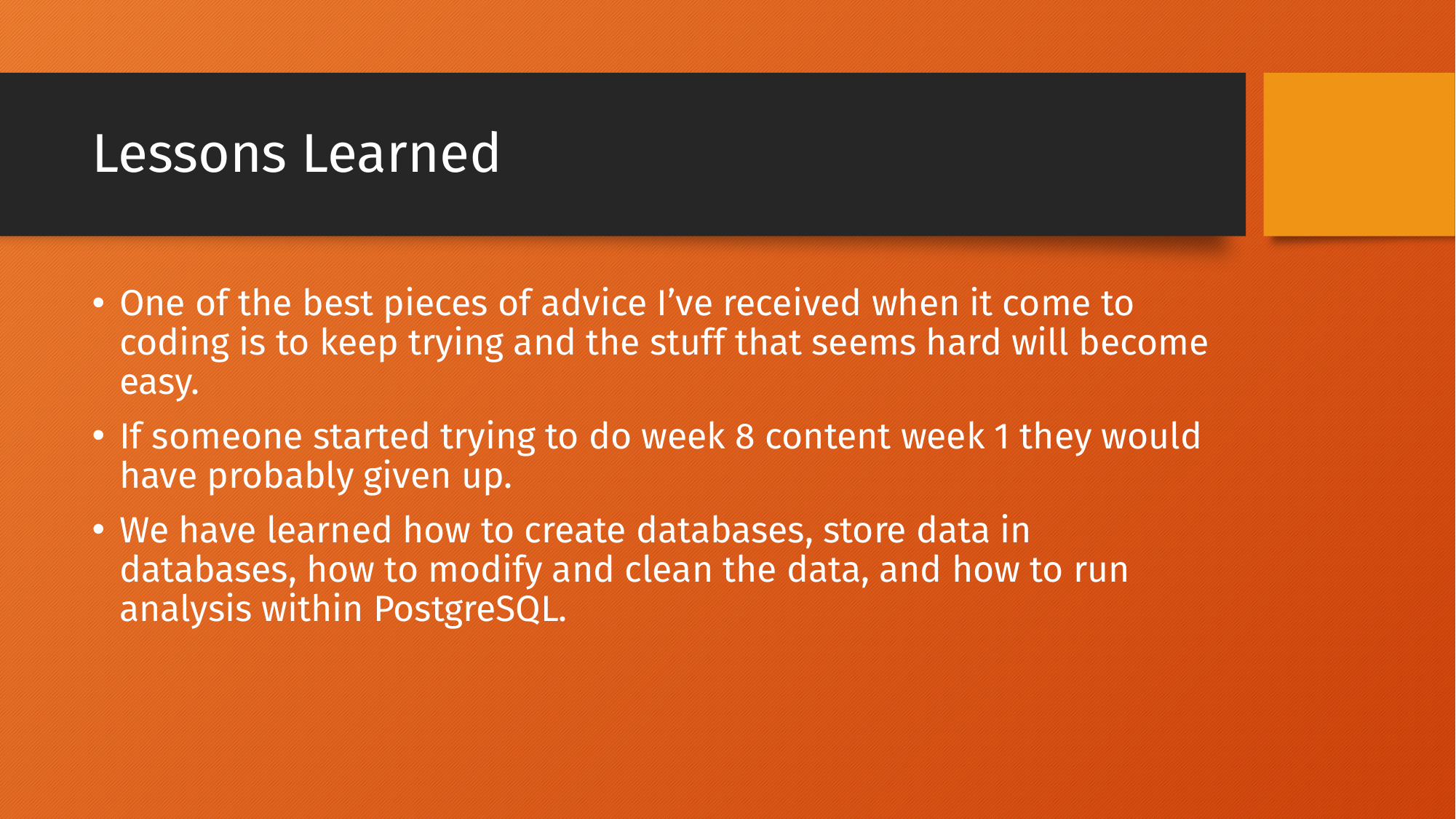

# Lessons Learned
One of the best pieces of advice I’ve received when it come to coding is to keep trying and the stuff that seems hard will become easy.
If someone started trying to do week 8 content week 1 they would have probably given up.
We have learned how to create databases, store data in databases, how to modify and clean the data, and how to run analysis within PostgreSQL.